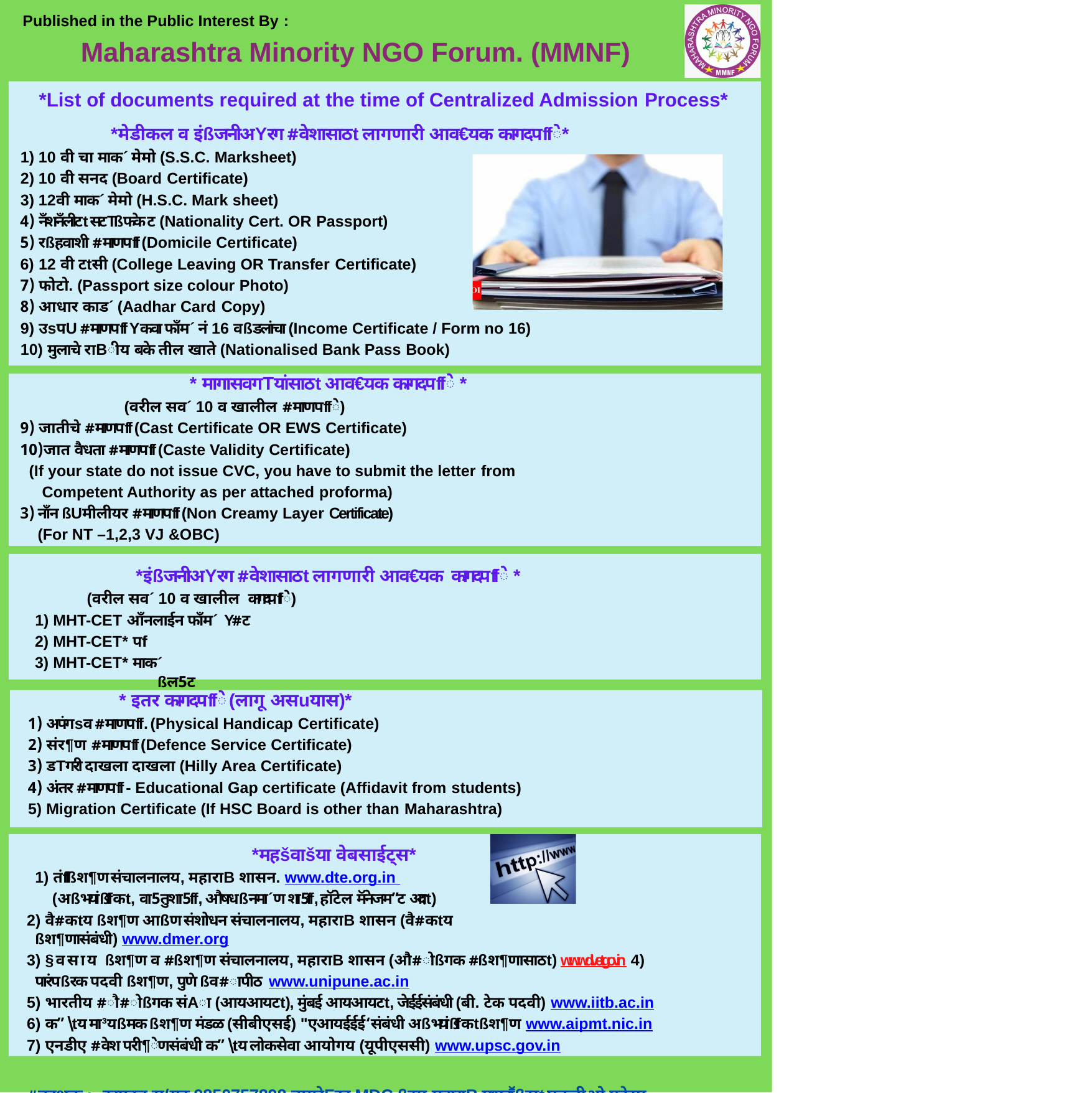

Published in the Public Interest By :
Maharashtra Minority NGO Forum. (MMNF)
*List of documents required at the time of Centralized Admission Process*
*मेडीकल व इंßजनीअYरग #वेशासाठt लागणारी आव€यक कागदपffे*
1) 10 वी चा माक´ मेमो (S.S.C. Marksheet)
2) 10 वी सनद (Board Certificate)
3) 12वी माक´ मेमो (H.S.C. Mark sheet)
नँशनँलीटt सटTßफके ट (Nationality Cert. OR Passport)
रßहवाशी #माणपff (Domicile Certificate)
12 वी टt सी (College Leaving OR Transfer Certificate)
फोटो. (Passport size colour Photo)
आधार काड´ (Aadhar Card Copy)
9) उsपU #माणपff Yकवा फाँम´ नं 16 वßडलांचा (Income Certificate / Form no 16)
10) मुलाचे राBीय बके तील खाते (Nationalised Bank Pass Book)
* मागासवगTयांसाठt आव€यक कागदपffे *
(वरील सव´ 10 व खालील #माणपffे)
जातीचे #माणपff (Cast Certificate OR EWS Certificate)
जात वैधता #माणपff (Caste Validity Certificate)
(If your state do not issue CVC, you have to submit the letter from  Competent Authority as per attached proforma)
नाँन ßUमीलीयर #माणपff (Non Creamy Layer Certificate)  (For NT –1,2,3 VJ &OBC)

*इंßजनीअYरग #वेशासाठt लागणारी आव€यक  कागदपffे *
(वरील सव´ 10 व खालील  कागदपffे) 1) MHT-CET आँनलाईन फाँम´  Y#ट
MHT-CET* पff
MHT-CET* माक
´ ßल5ट
* इतर कागदपffे (लागू असuयास)*
अपंगsव #माणपff. (Physical Handicap Certificate)
संर¶ण #माणपff (Defence Service Certificate)
डTगरी दाखला दाखला (Hilly Area Certificate)
अंतर #माणपff - Educational Gap certificate (Affidavit from students)
Migration Certificate (If HSC Board is other than Maharashtra)

*महšवाšया वेबसाईट्स*
1) तंffßश¶ण संचालनालय, महाराB शासन. www.dte.org.in  (अßभयांßffकt, वा5तुशा5ff, औषधßनमा´ण शा5ff, हॉटेल मॅनेजम”ट  आदt)
2) वै#कtय ßश¶ण आßण संशोधन संचालनालय, महाराB शासन (वै#कtय  ßश¶णासंबंधी) www.dmer.org
3) §वसाय ßश¶ण व #ßश¶ण संचालनालय, महाराB शासन (औ#ोßगक #ßश¶णासाठt) www.dvet.gov.in  4) पारंपßरक पदवी ßश¶ण, पुणे ßव#ापीठ www.unipune.ac.in
5) भारतीय #ौ#ोßगक संAा (आयआयटt), मुंबई आयआयटt, जेईईसंबंधी (बी. टेक पदवी) www.iitb.ac.in
6) क” \tय मा³यßमक ßश¶ण मंडळ (सीबीएसई) "एआयईईई‘संबंधी अßभयांßffकt ßश¶ण www.aipmt.nic.in
7) एनडीए #वेश परी¶ेणसंबंधी क” \tय लोकसेवा आयोगय (यूपीएससी) www.upsc.gov.in

#काशक :- इरफान स‘यद 9850757898 डायरेFटर,MDC ßटम,महाराB मायनाॕßरटt एनजीओ फोरम. (MMNF)